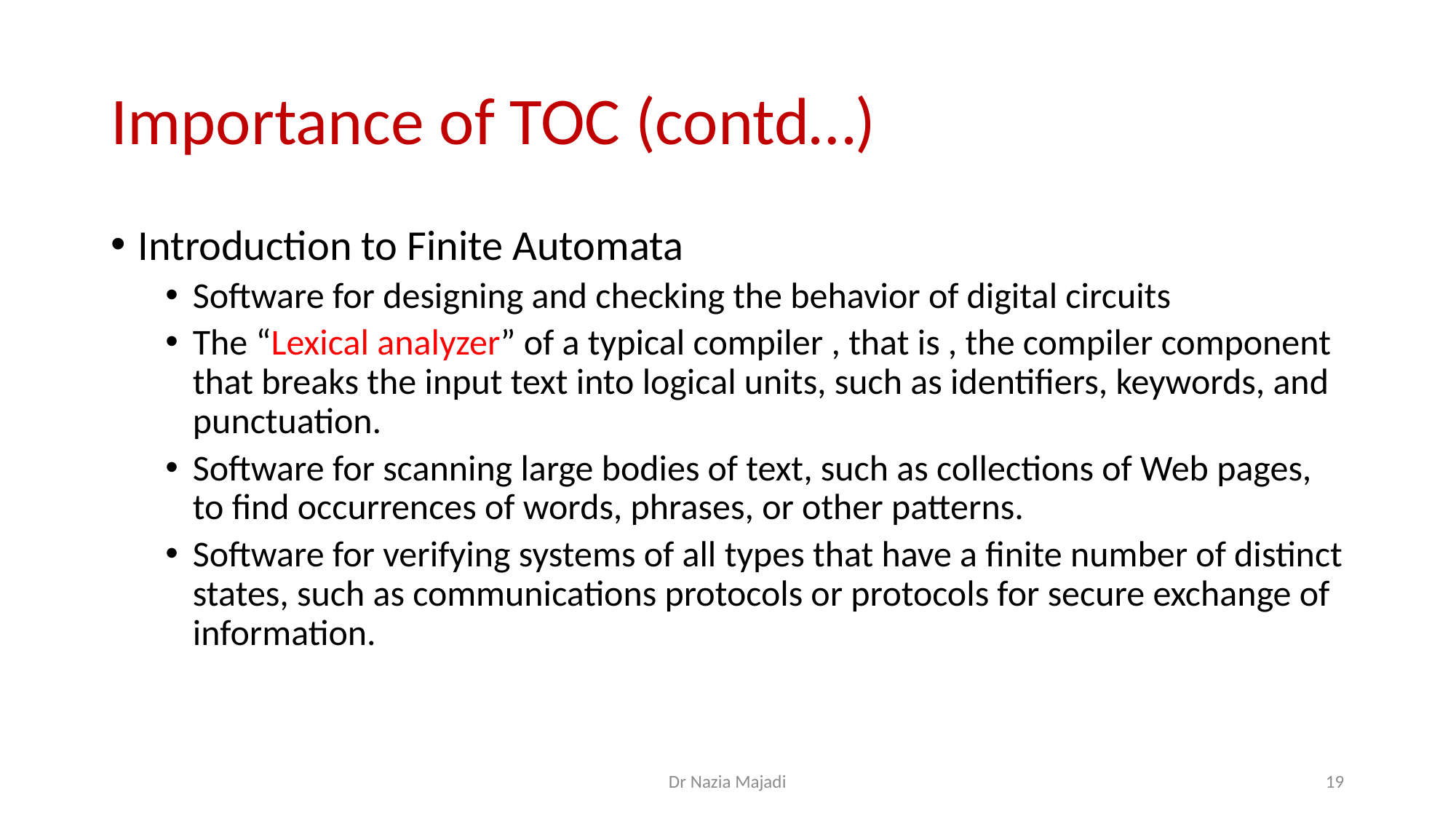

# Importance of TOC (contd…)
Introduction to Finite Automata
Software for designing and checking the behavior of digital circuits
The “Lexical analyzer” of a typical compiler , that is , the compiler component that breaks the input text into logical units, such as identifiers, keywords, and punctuation.
Software for scanning large bodies of text, such as collections of Web pages, to find occurrences of words, phrases, or other patterns.
Software for verifying systems of all types that have a finite number of distinct states, such as communications protocols or protocols for secure exchange of information.

Dr Nazia Majadi
19